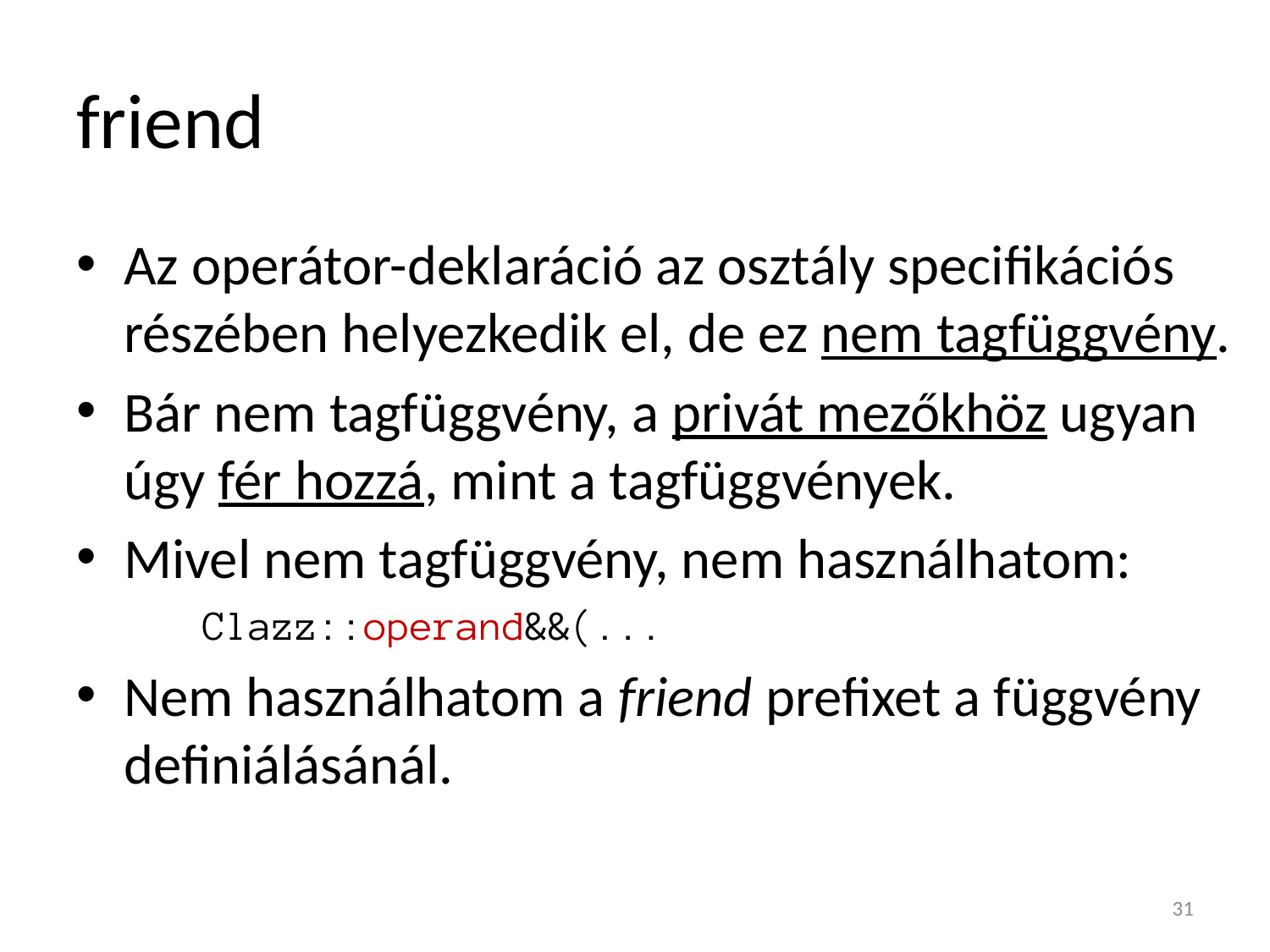

# friend
Az operátor-deklaráció az osztály specifikációs részében helyezkedik el, de ez nem tagfüggvény.
Bár nem tagfüggvény, a privát mezőkhöz ugyan úgy fér hozzá, mint a tagfüggvények.
Mivel nem tagfüggvény, nem használhatom:
	Clazz::operand&&(...
Nem használhatom a friend prefixet a függvény definiálásánál.
31